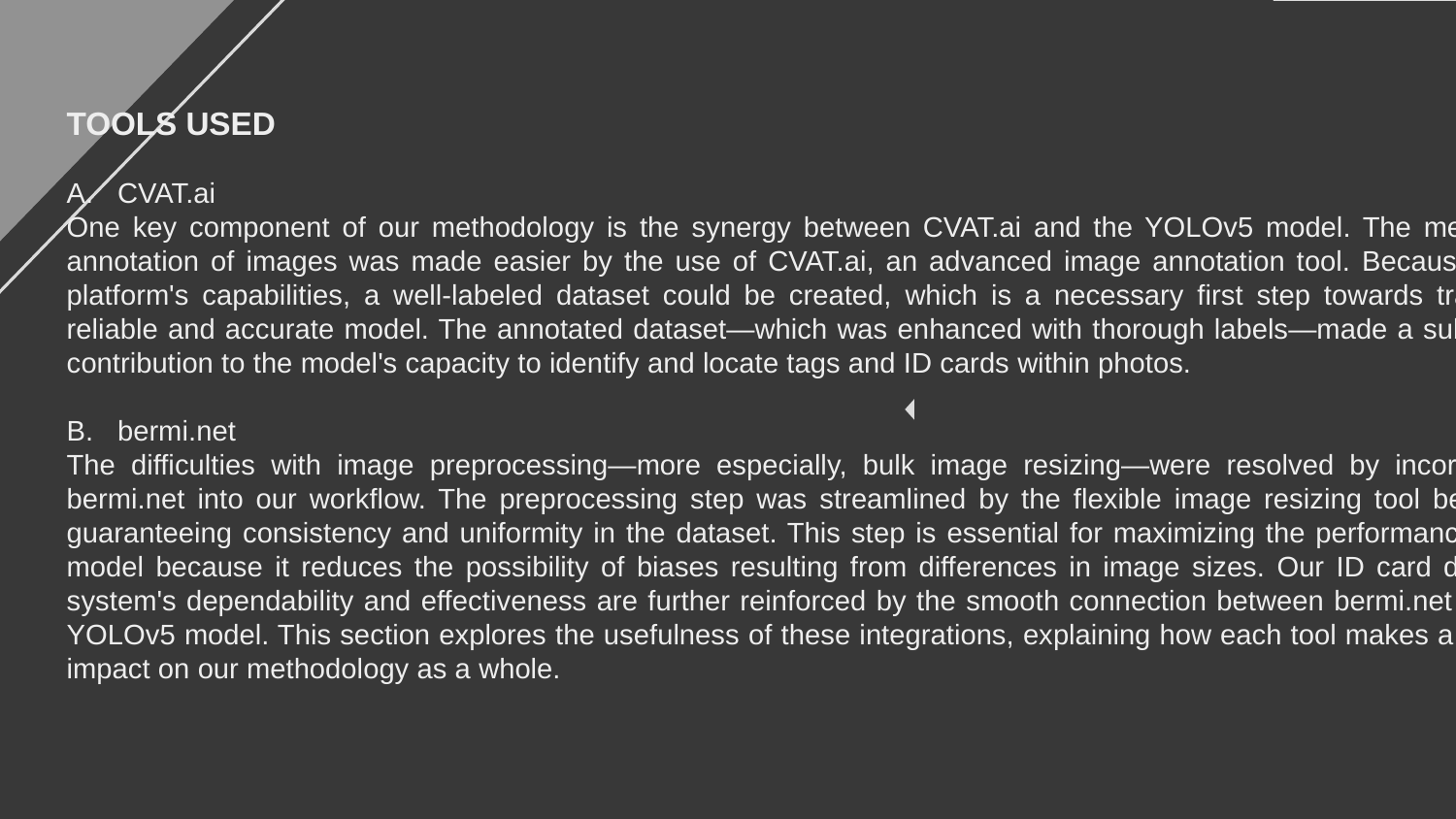

TOOLS USED

A.   CVAT.ai
One key component of our methodology is the synergy between CVAT.ai and the YOLOv5 model. The meticulous annotation of images was made easier by the use of CVAT.ai, an advanced image annotation tool. Because of the platform's capabilities, a well-labeled dataset could be created, which is a necessary first step towards training a reliable and accurate model. The annotated dataset—which was enhanced with thorough labels—made a substantial contribution to the model's capacity to identify and locate tags and ID cards within photos.

B.   bermi.net
The difficulties with image preprocessing—more especially, bulk image resizing—were resolved by incorporating bermi.net into our workflow. The preprocessing step was streamlined by the flexible image resizing tool bermi.net, guaranteeing consistency and uniformity in the dataset. This step is essential for maximizing the performance of the model because it reduces the possibility of biases resulting from differences in image sizes. Our ID card detection system's dependability and effectiveness are further reinforced by the smooth connection between bermi.net and the YOLOv5 model. This section explores the usefulness of these integrations, explaining how each tool makes a positive impact on our methodology as a whole.